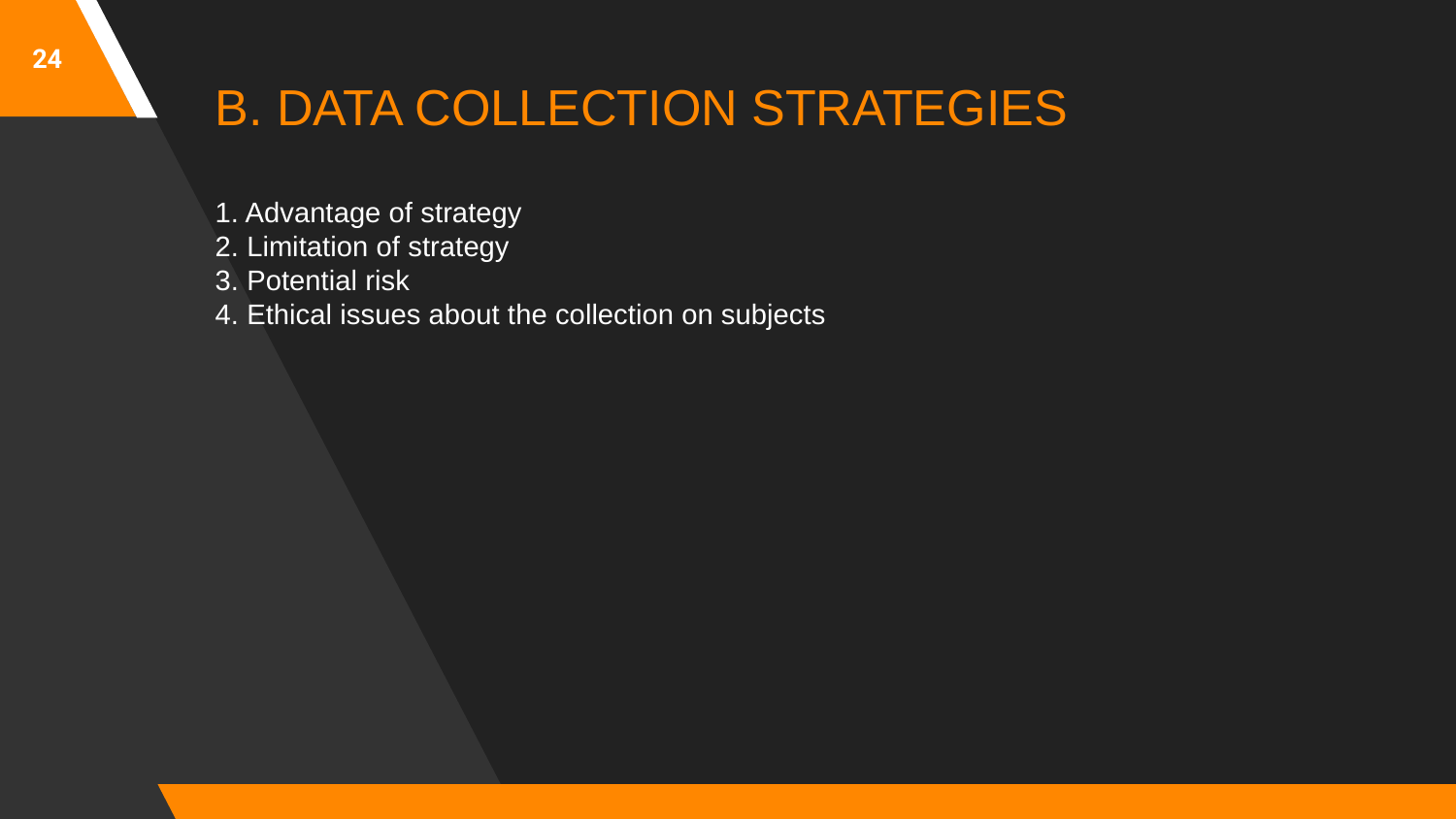

24
B. DATA COLLECTION STRATEGIES
1. Advantage of strategy
2. Limitation of strategy
3. Potential risk
4. Ethical issues about the collection on subjects